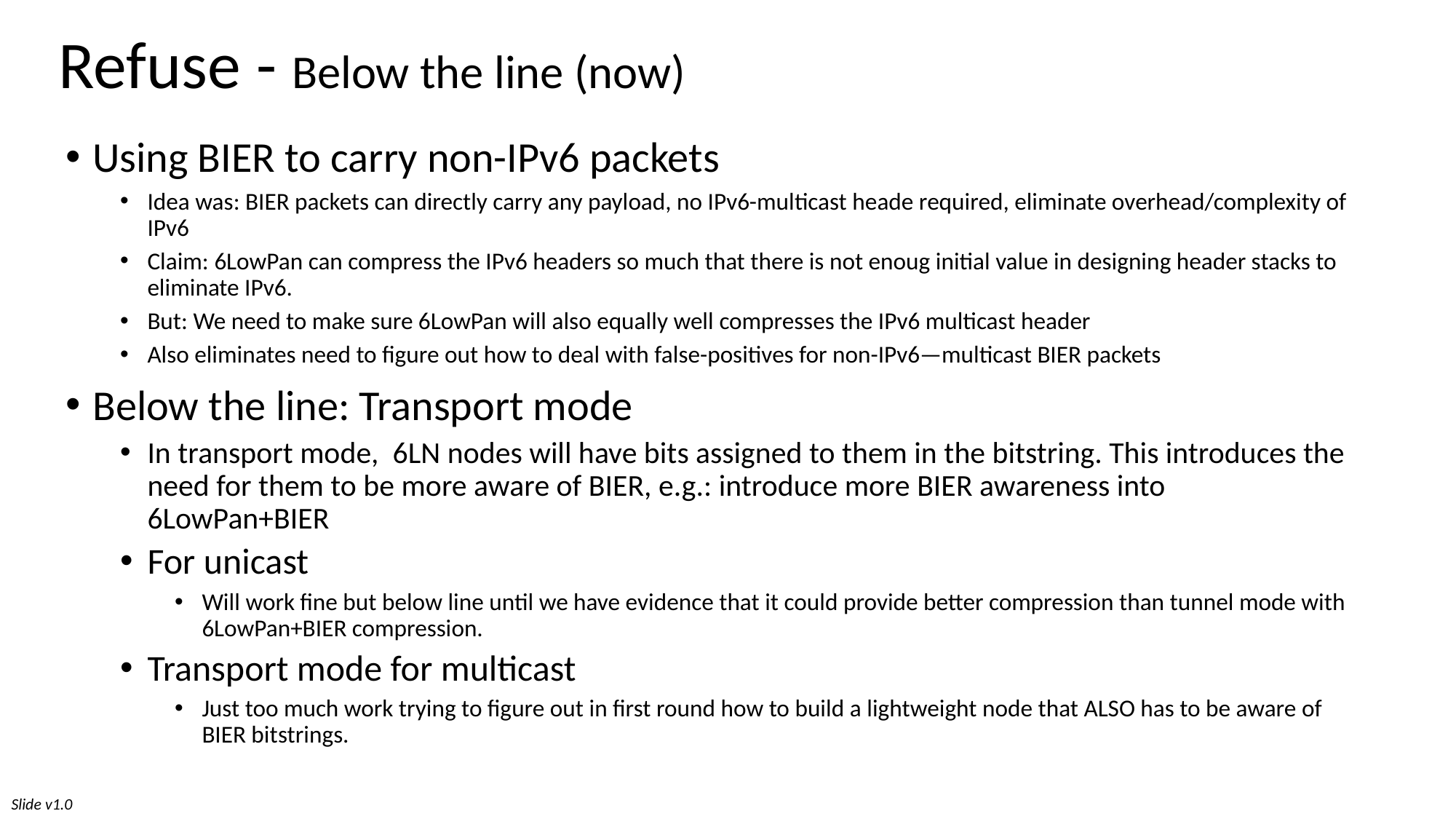

# Refuse - Below the line (now)
Using BIER to carry non-IPv6 packets
Idea was: BIER packets can directly carry any payload, no IPv6-multicast heade required, eliminate overhead/complexity of IPv6
Claim: 6LowPan can compress the IPv6 headers so much that there is not enoug initial value in designing header stacks to eliminate IPv6.
But: We need to make sure 6LowPan will also equally well compresses the IPv6 multicast header
Also eliminates need to figure out how to deal with false-positives for non-IPv6—multicast BIER packets
Below the line: Transport mode
In transport mode,  6LN nodes will have bits assigned to them in the bitstring. This introduces the need for them to be more aware of BIER, e.g.: introduce more BIER awareness into 6LowPan+BIER
For unicast
Will work fine but below line until we have evidence that it could provide better compression than tunnel mode with 6LowPan+BIER compression.
Transport mode for multicast
Just too much work trying to figure out in first round how to build a lightweight node that ALSO has to be aware of BIER bitstrings.

Slide v1.0